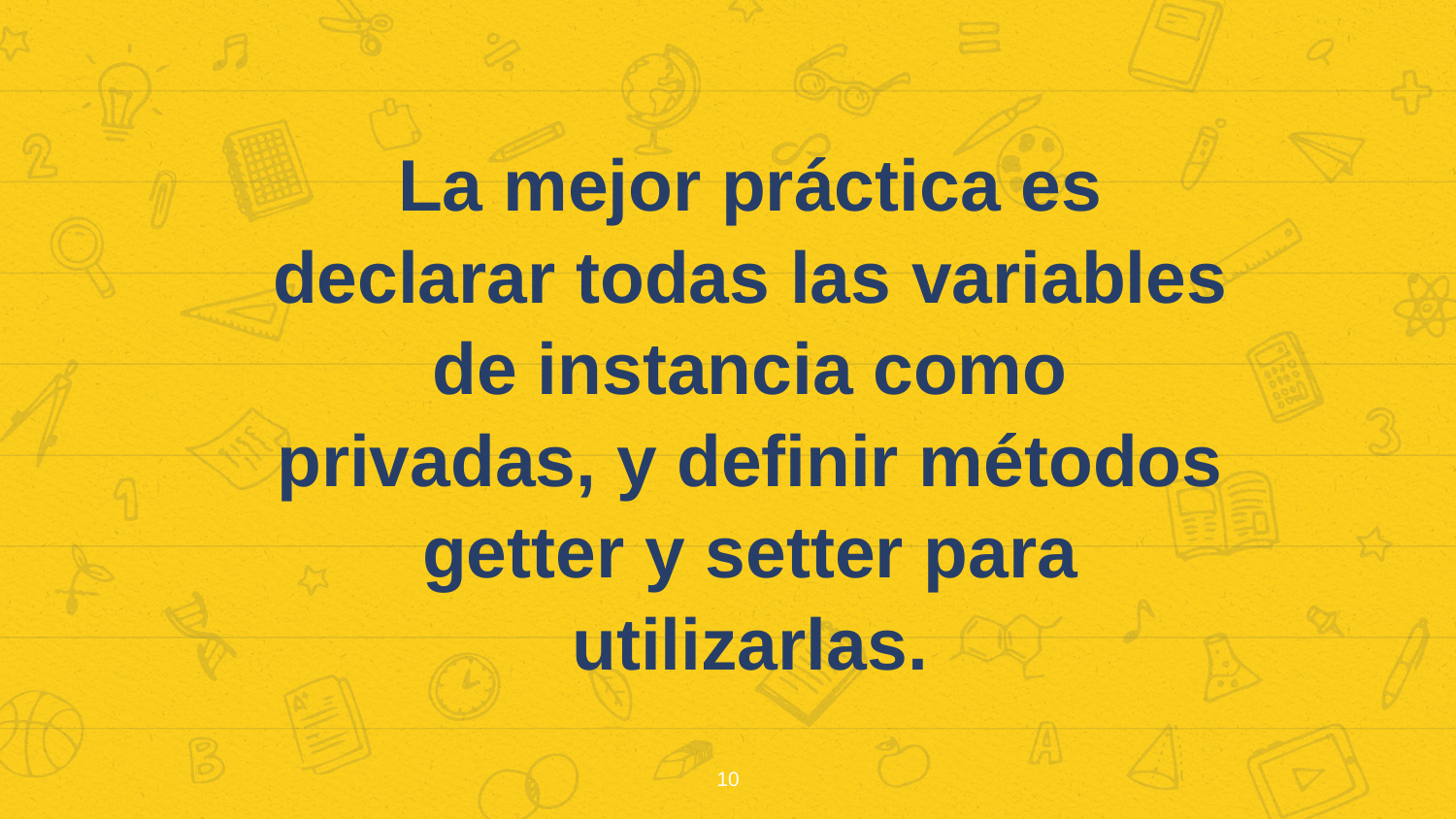

La mejor práctica es declarar todas las variables de instancia como privadas, y definir métodos getter y setter para utilizarlas.
10